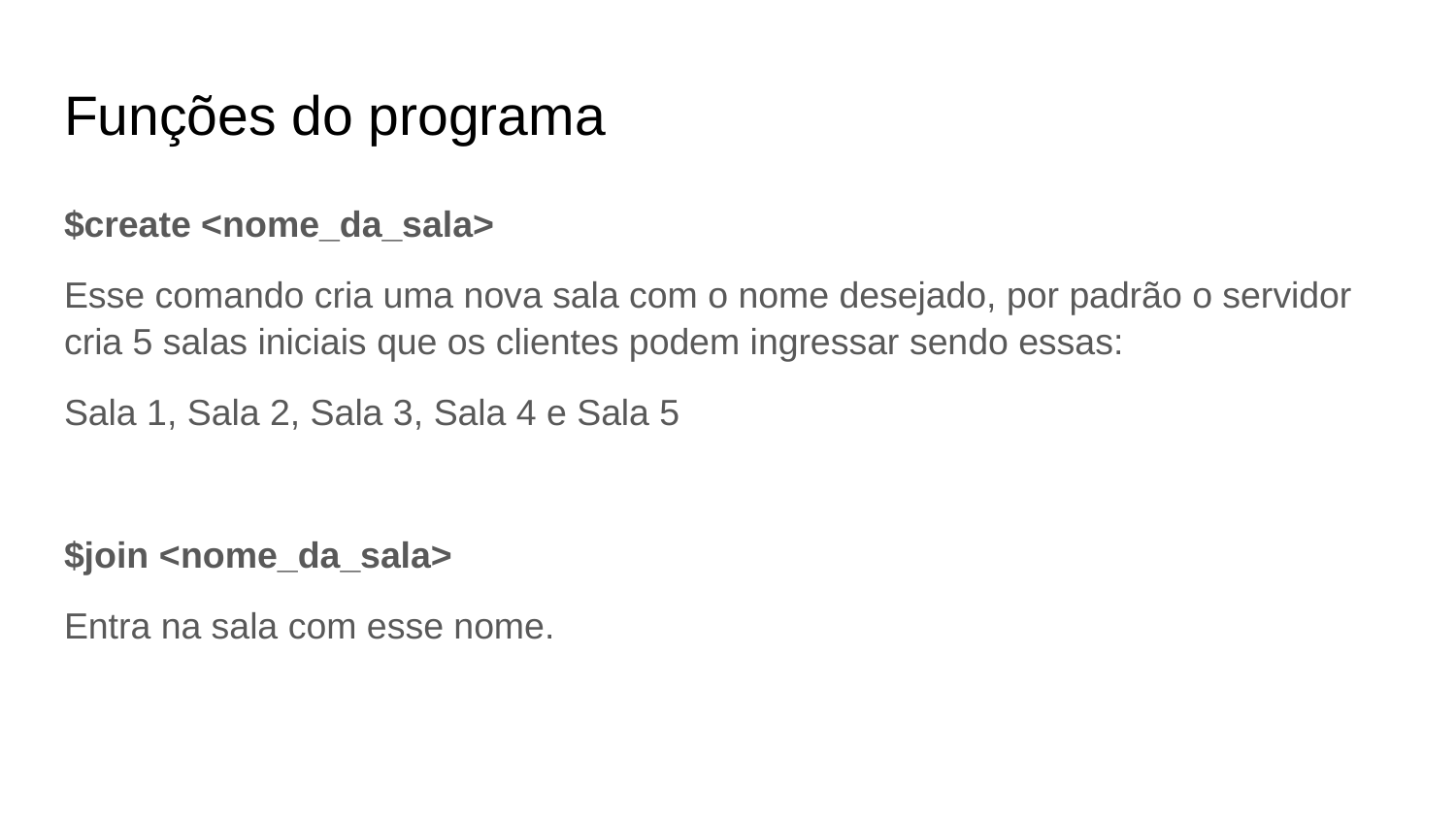

# Funções do programa
$create <nome_da_sala>
Esse comando cria uma nova sala com o nome desejado, por padrão o servidor cria 5 salas iniciais que os clientes podem ingressar sendo essas:
Sala 1, Sala 2, Sala 3, Sala 4 e Sala 5

$join <nome_da_sala>
Entra na sala com esse nome.